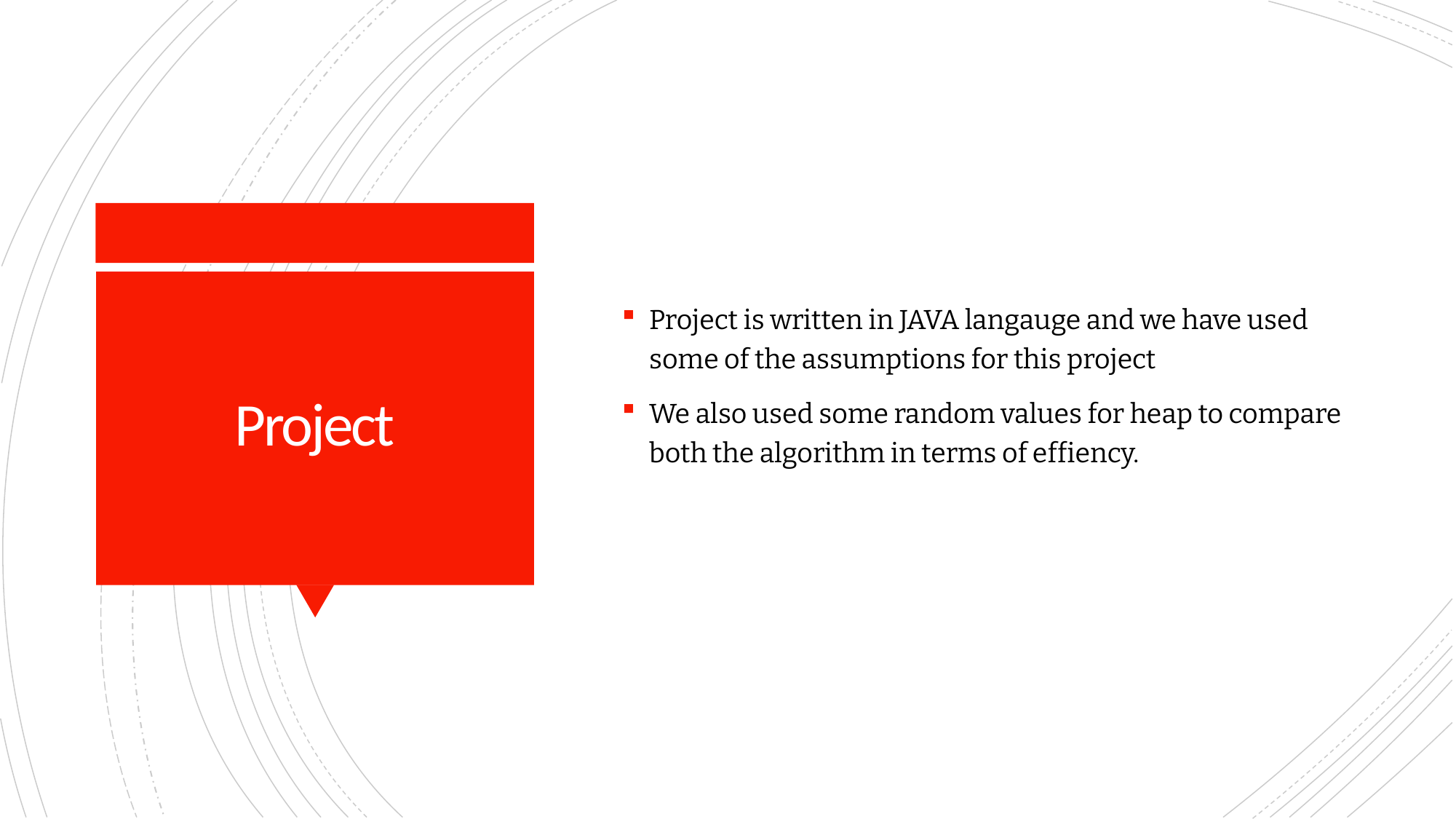

Project is written in JAVA langauge and we have used some of the assumptions for this project
We also used some random values for heap to compare both the algorithm in terms of effiency.

# Project